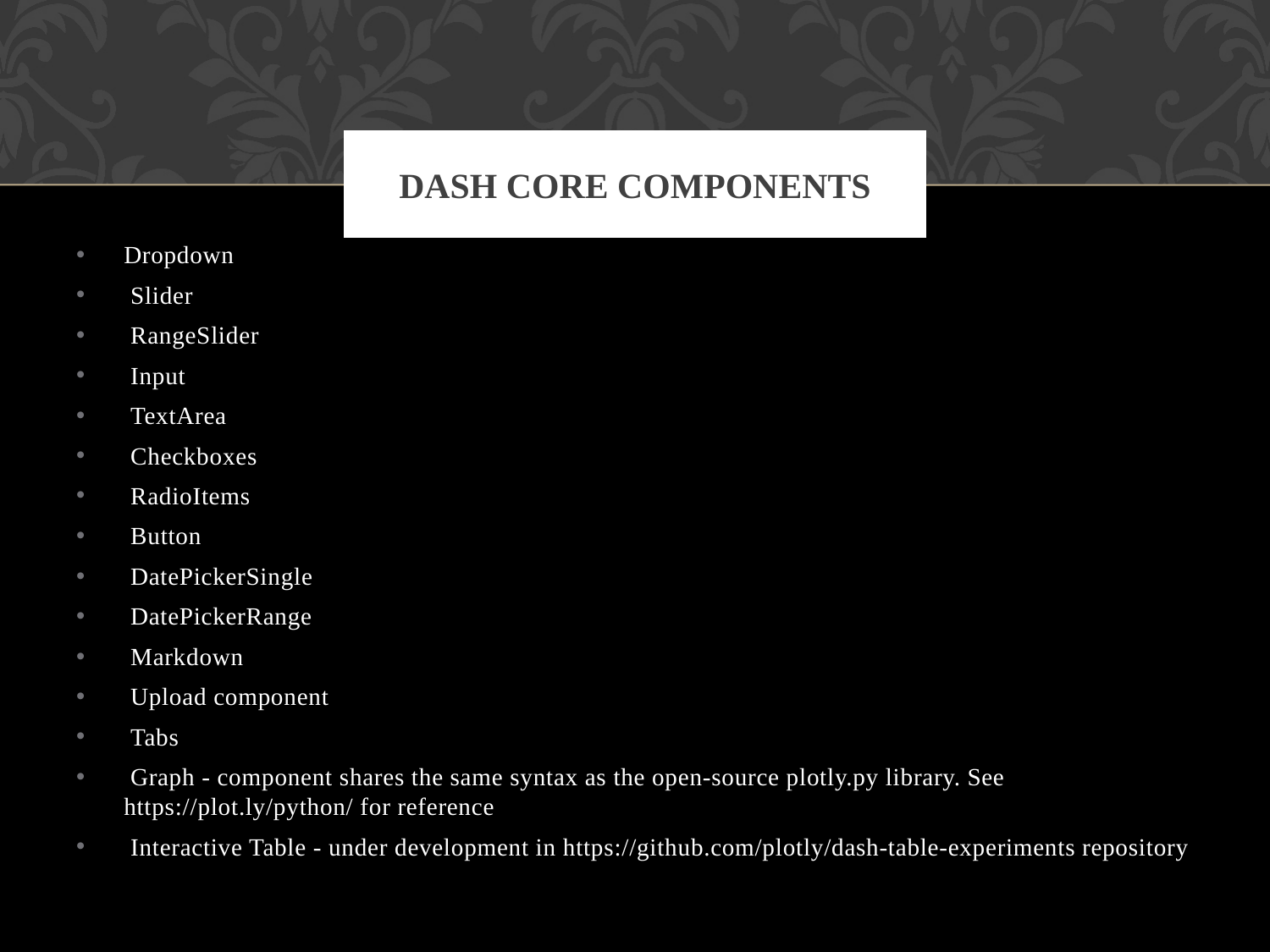

# Dash core components
Dropdown
 Slider
 RangeSlider
 Input
 TextArea
 Checkboxes
 RadioItems
 Button
 DatePickerSingle
 DatePickerRange
 Markdown
 Upload component
 Tabs
 Graph - component shares the same syntax as the open-source plotly.py library. See https://plot.ly/python/ for reference
 Interactive Table - under development in https://github.com/plotly/dash-table-experiments repository